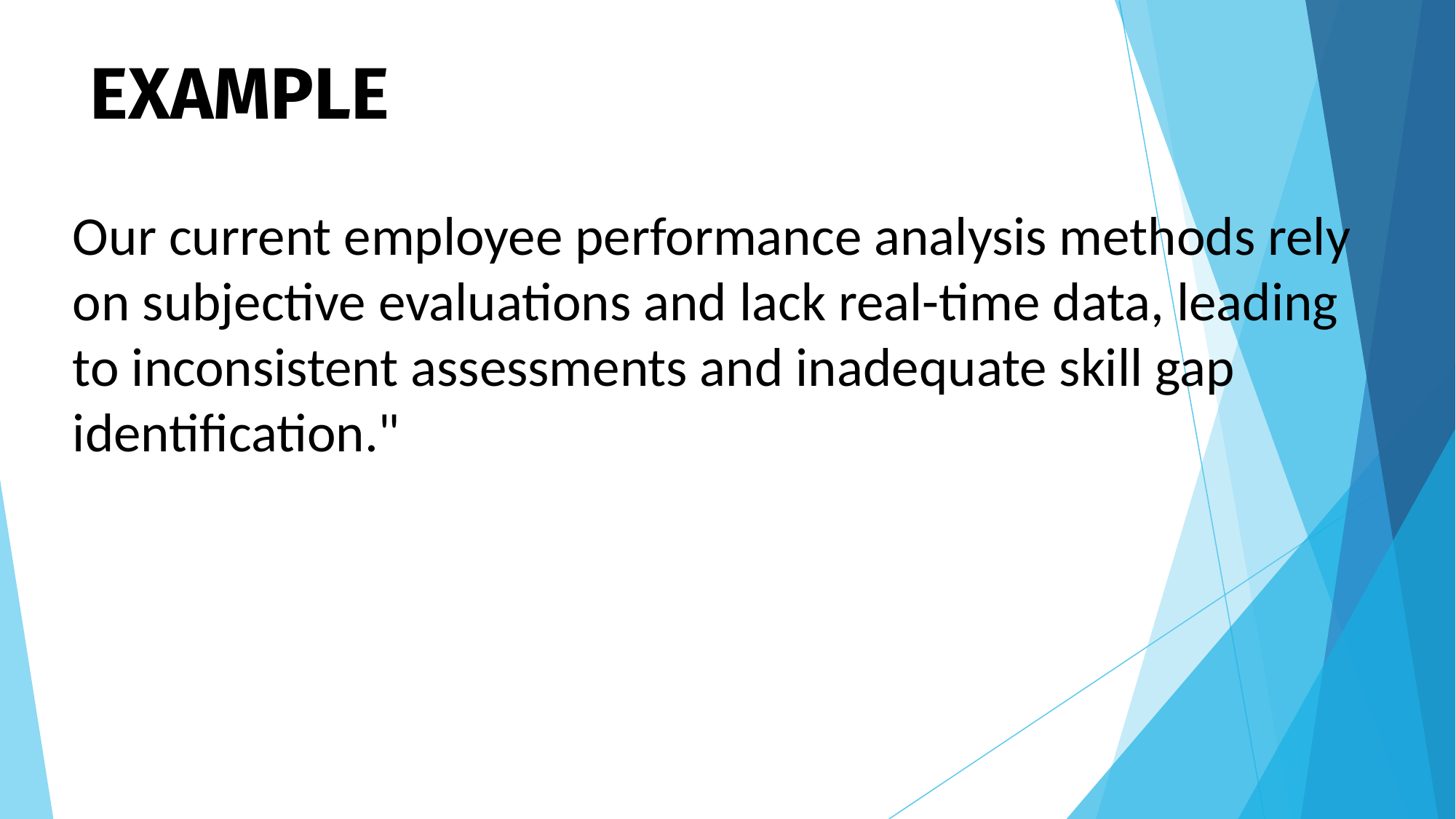

# EXAMPLE
Our current employee performance analysis methods rely on subjective evaluations and lack real-time data, leading to inconsistent assessments and inadequate skill gap identification."